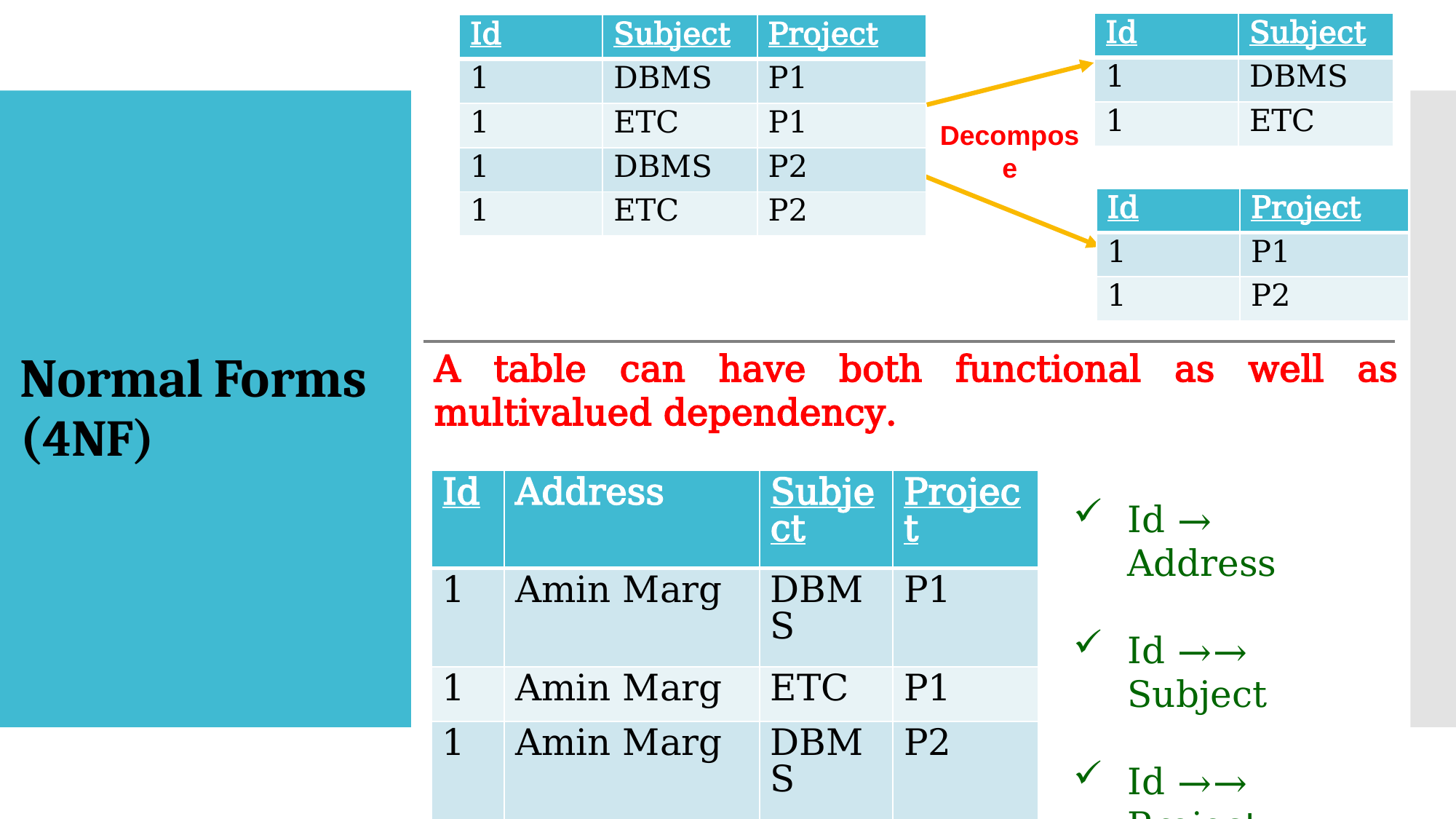

| Id | Subject |
| --- | --- |
| 1 | DBMS |
| 1 | ETC |
| Id | Subject | Project |
| --- | --- | --- |
| 1 | DBMS | P1 |
| 1 | ETC | P1 |
| 1 | DBMS | P2 |
| 1 | ETC | P2 |
Decompose
# Normal Forms (4NF)
| Id | Project |
| --- | --- |
| 1 | P1 |
| 1 | P2 |
A table can have both functional as well as multivalued dependency.
| Id | Address | Subject | Project |
| --- | --- | --- | --- |
| 1 | Amin Marg | DBMS | P1 |
| 1 | Amin Marg | ETC | P1 |
| 1 | Amin Marg | DBMS | P2 |
| 1 | Amin Marg | ETC | P2 |
Id →  Address

Id →→  Subject

Id →→  Project